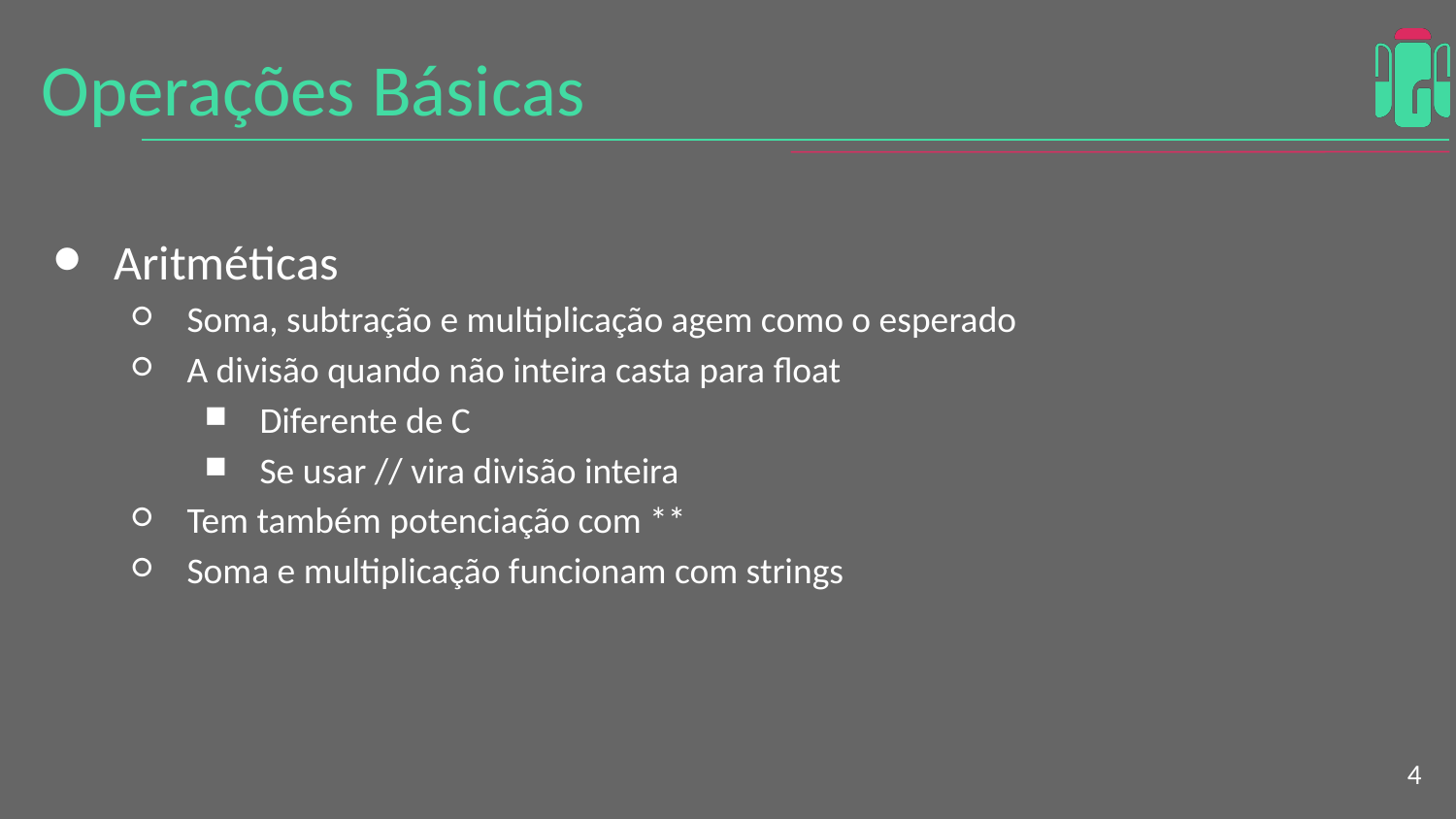

# Operações Básicas
Aritméticas
Soma, subtração e multiplicação agem como o esperado
A divisão quando não inteira casta para float
Diferente de C
Se usar // vira divisão inteira
Tem também potenciação com **
Soma e multiplicação funcionam com strings
4